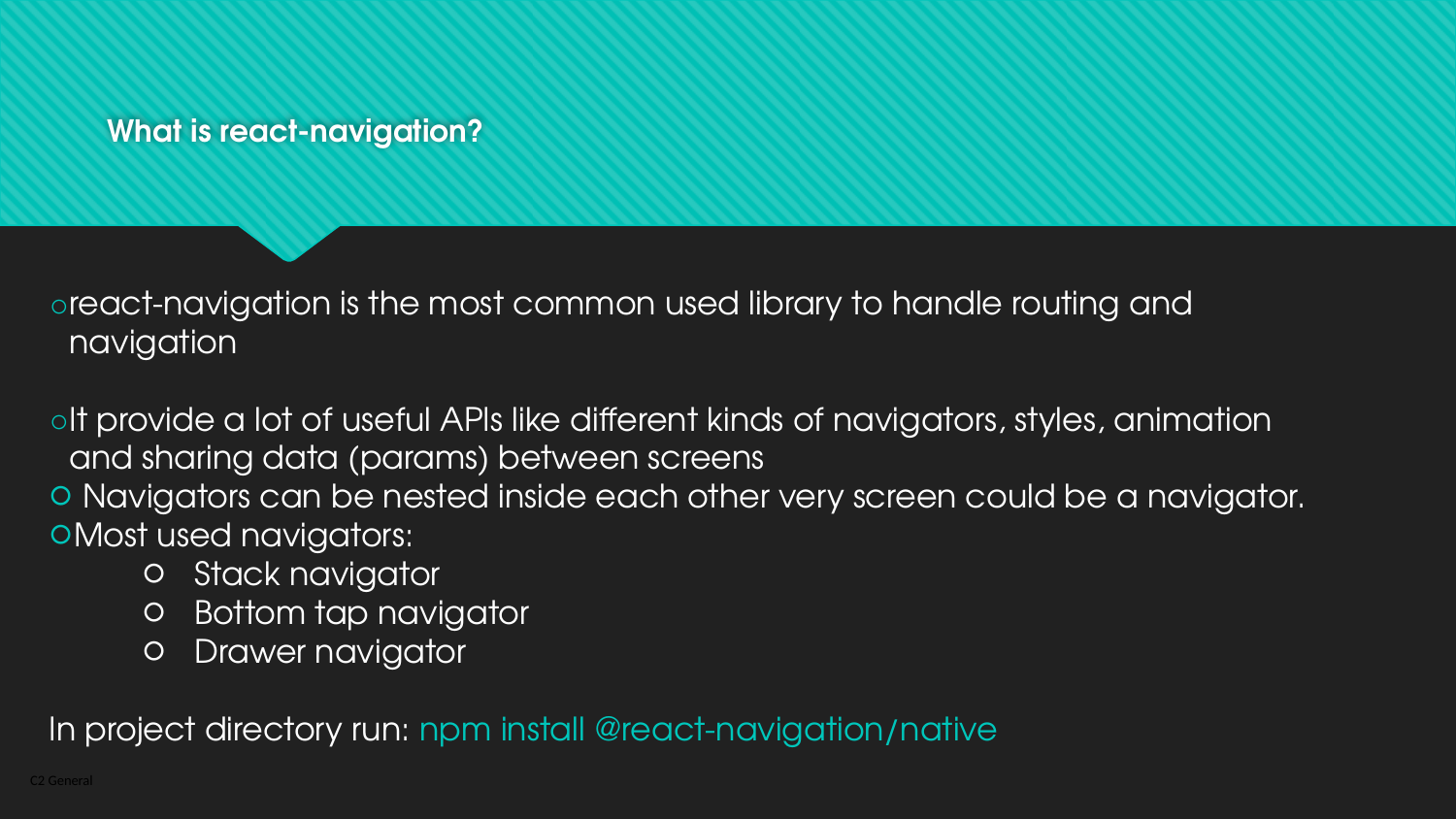

What is react-navigation?

react-navigation is the most common used library to handle routing and navigation

It provide a lot of useful APIs like different kinds of navigators, styles, animation and sharing data (params) between screens
 Navigators can be nested inside each other very screen could be a navigator.
Most used navigators:
Stack navigator
Bottom tap navigator
Drawer navigator

In project directory run: npm install @react-navigation/native